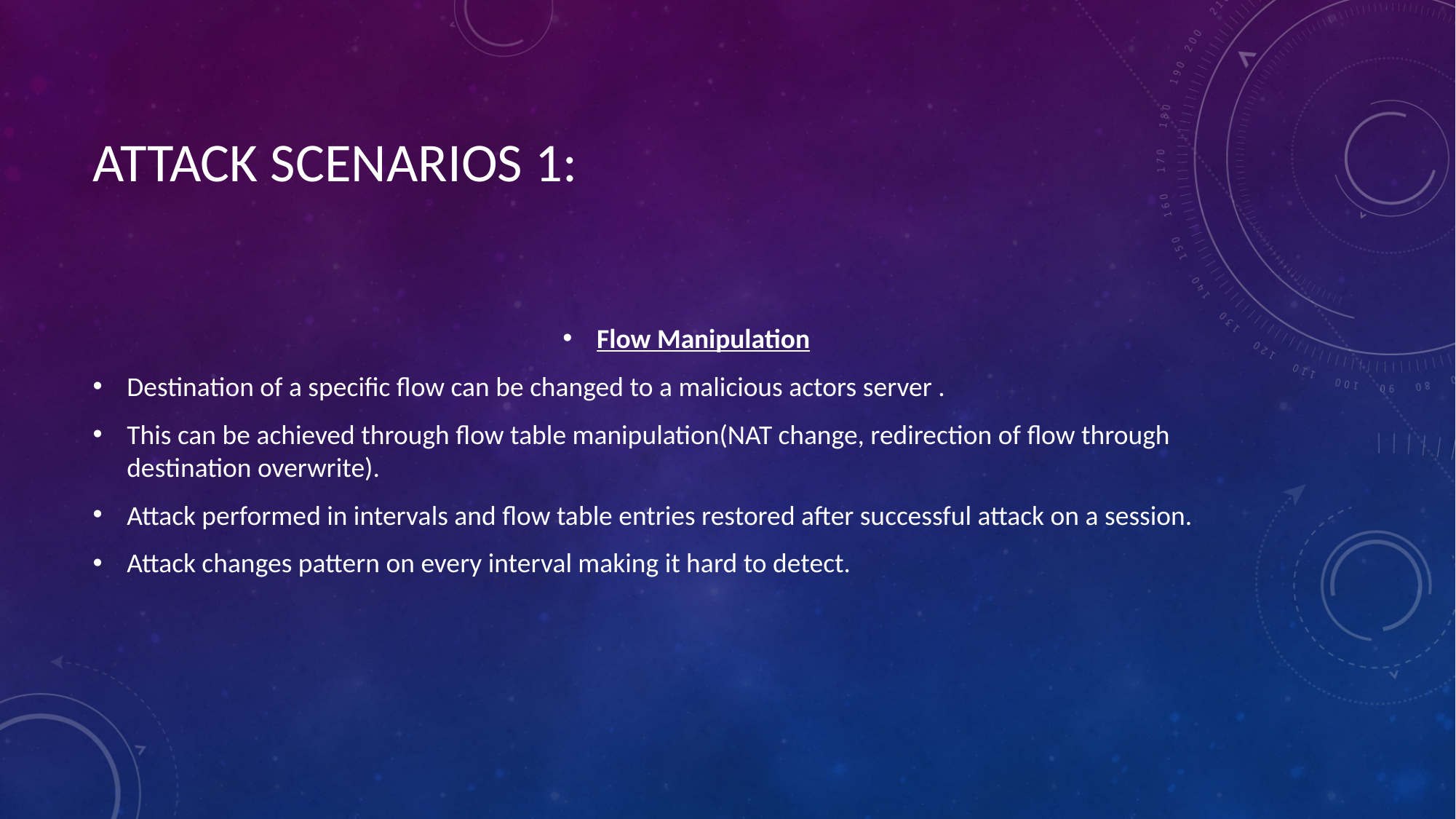

# Attack scenarios 1:
Flow Manipulation
Destination of a specific flow can be changed to a malicious actors server .
This can be achieved through flow table manipulation(NAT change, redirection of flow through destination overwrite).
Attack performed in intervals and flow table entries restored after successful attack on a session.
Attack changes pattern on every interval making it hard to detect.